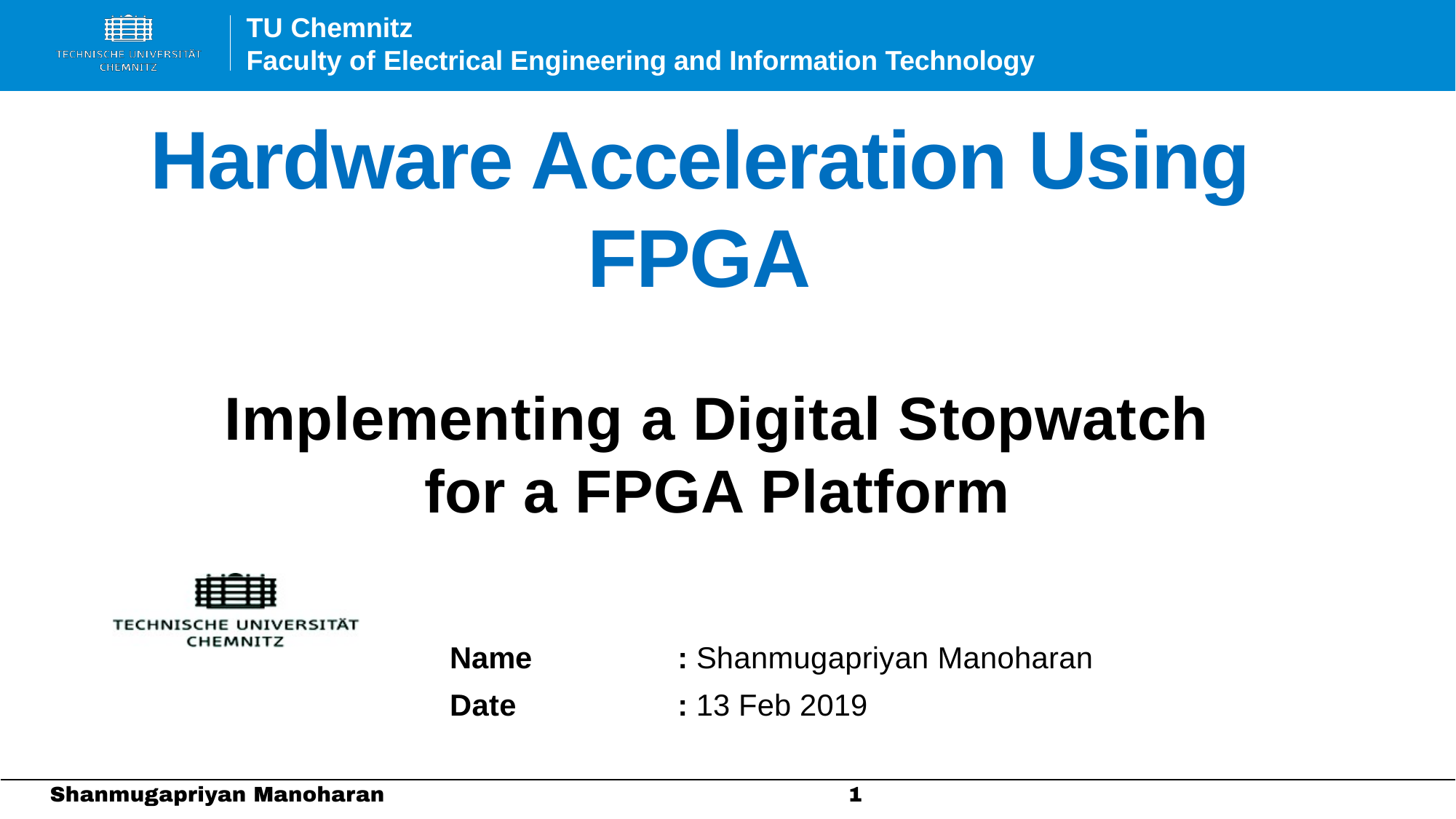

TU Chemnitz
Faculty of Electrical Engineering and Information Technology
# Hardware Acceleration Using FPGA
Implementing a Digital Stopwatch for a FPGA Platform

Name	: Shanmugapriyan Manoharan
Date	: 13 Feb 2019
Shanmugapriyan Manoharan
1